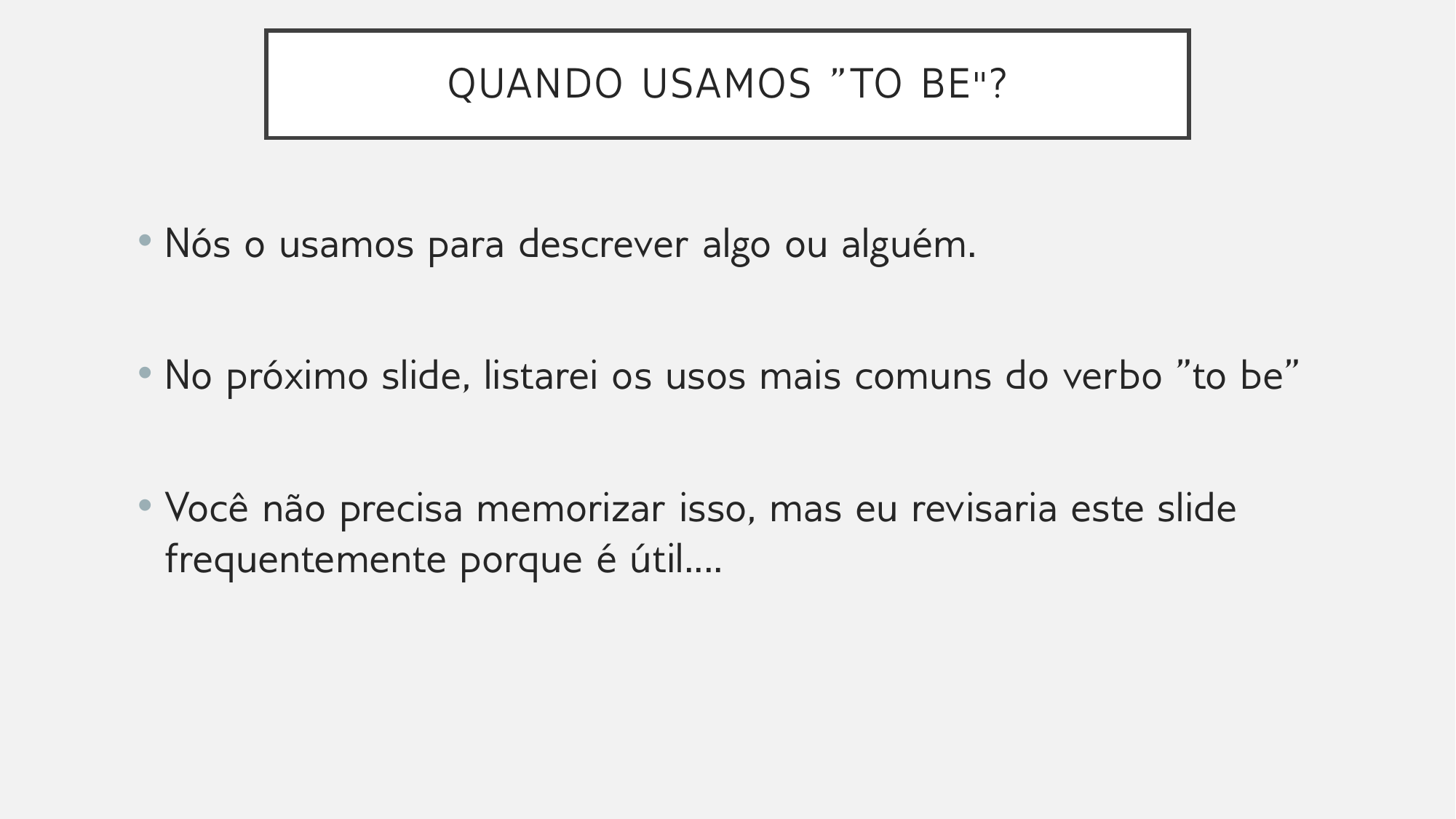

# Quando usamos ”to be"?
Nós o usamos para descrever algo ou alguém.

No próximo slide, listarei os usos mais comuns do verbo ”to be”

Você não precisa memorizar isso, mas eu revisaria este slide frequentemente porque é útil....